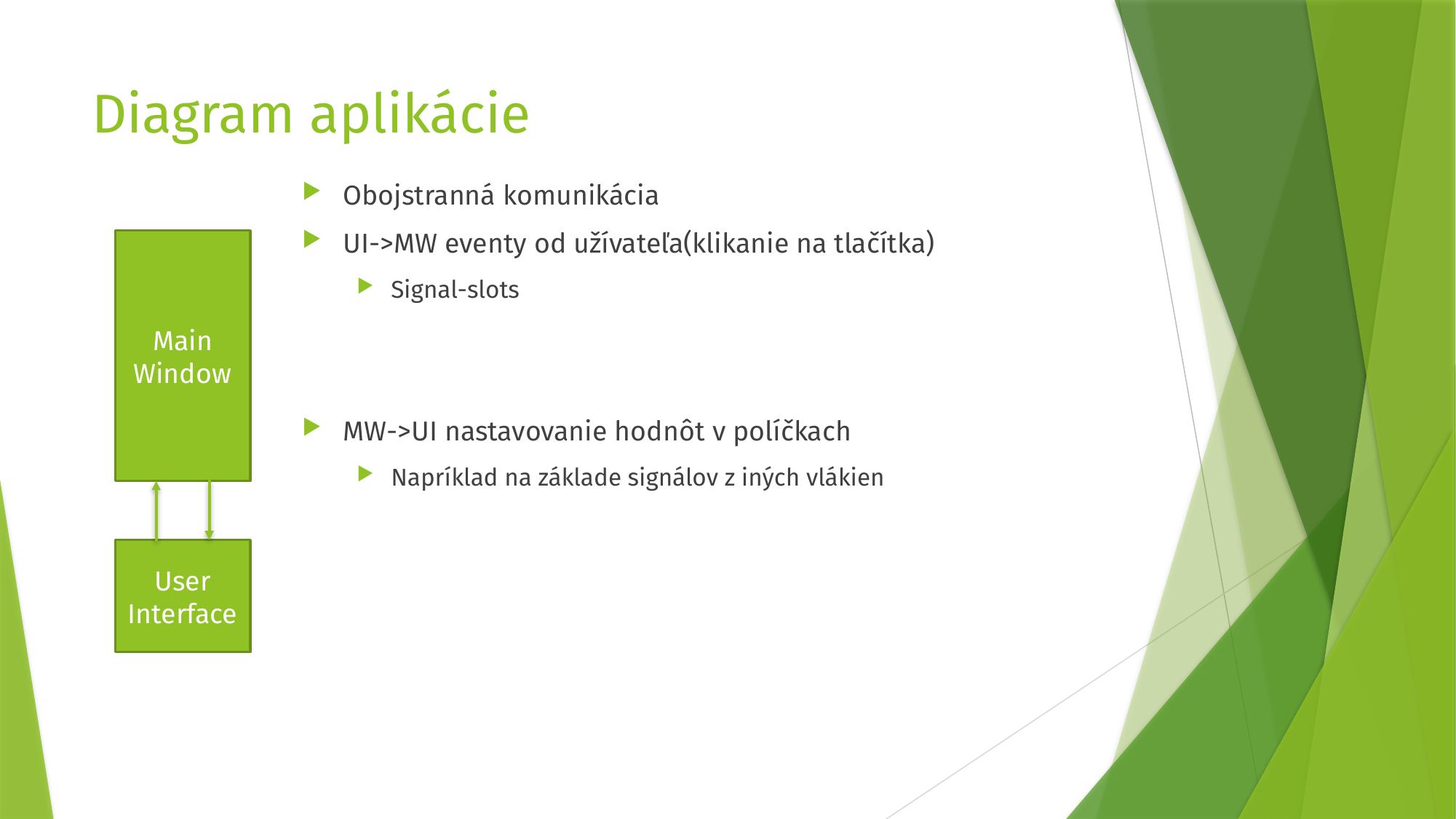

# Diagram aplikácie
Obojstranná komunikácia
UI->MW eventy od užívateľa(klikanie na tlačítka)
Signal-slots

MW->UI nastavovanie hodnôt v políčkach
Napríklad na základe signálov z iných vlákien
Main Window
User Interface